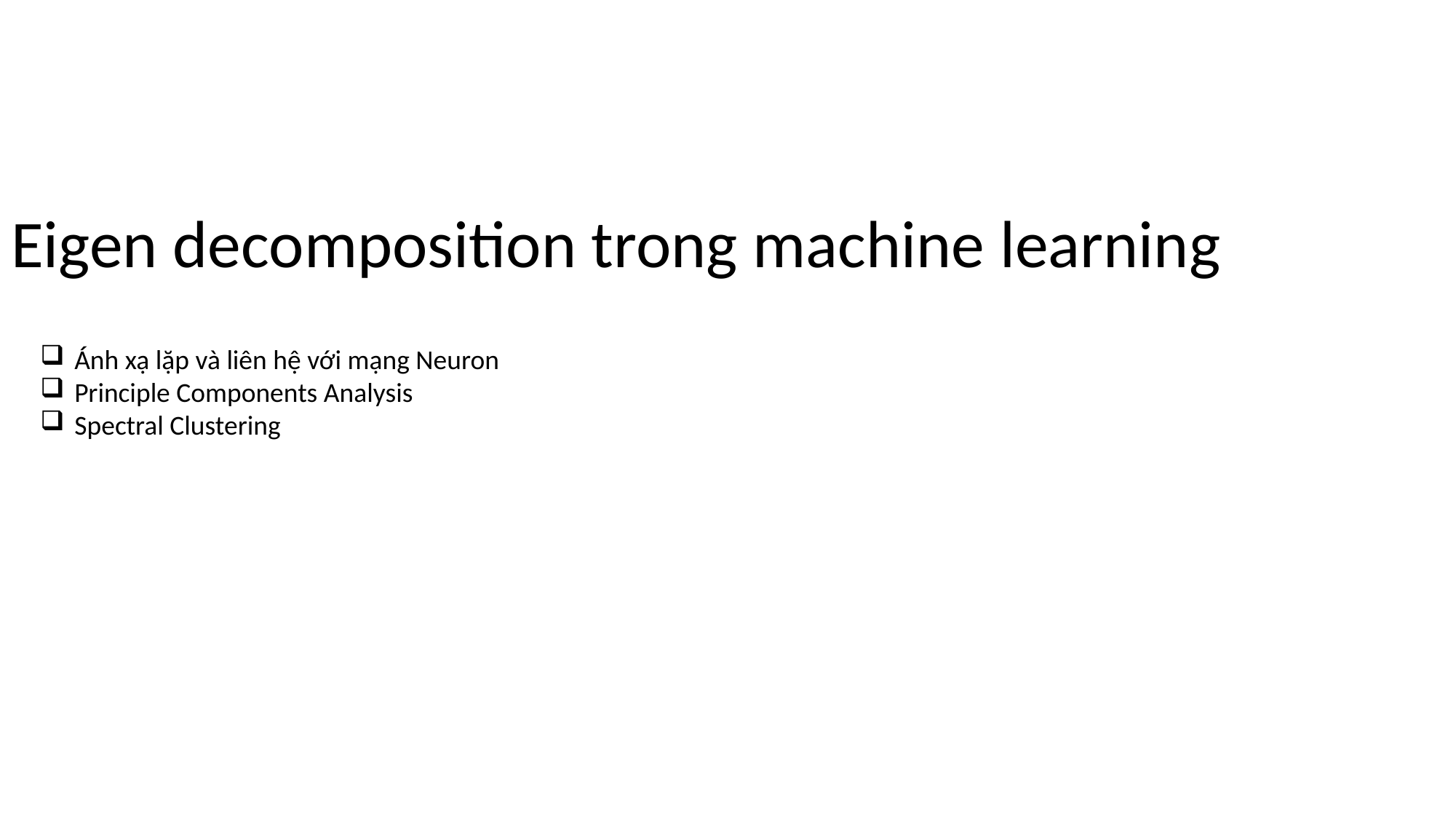

# Eigen decomposition trong machine learning
Ánh xạ lặp và liên hệ với mạng Neuron
Principle Components Analysis
Spectral Clustering